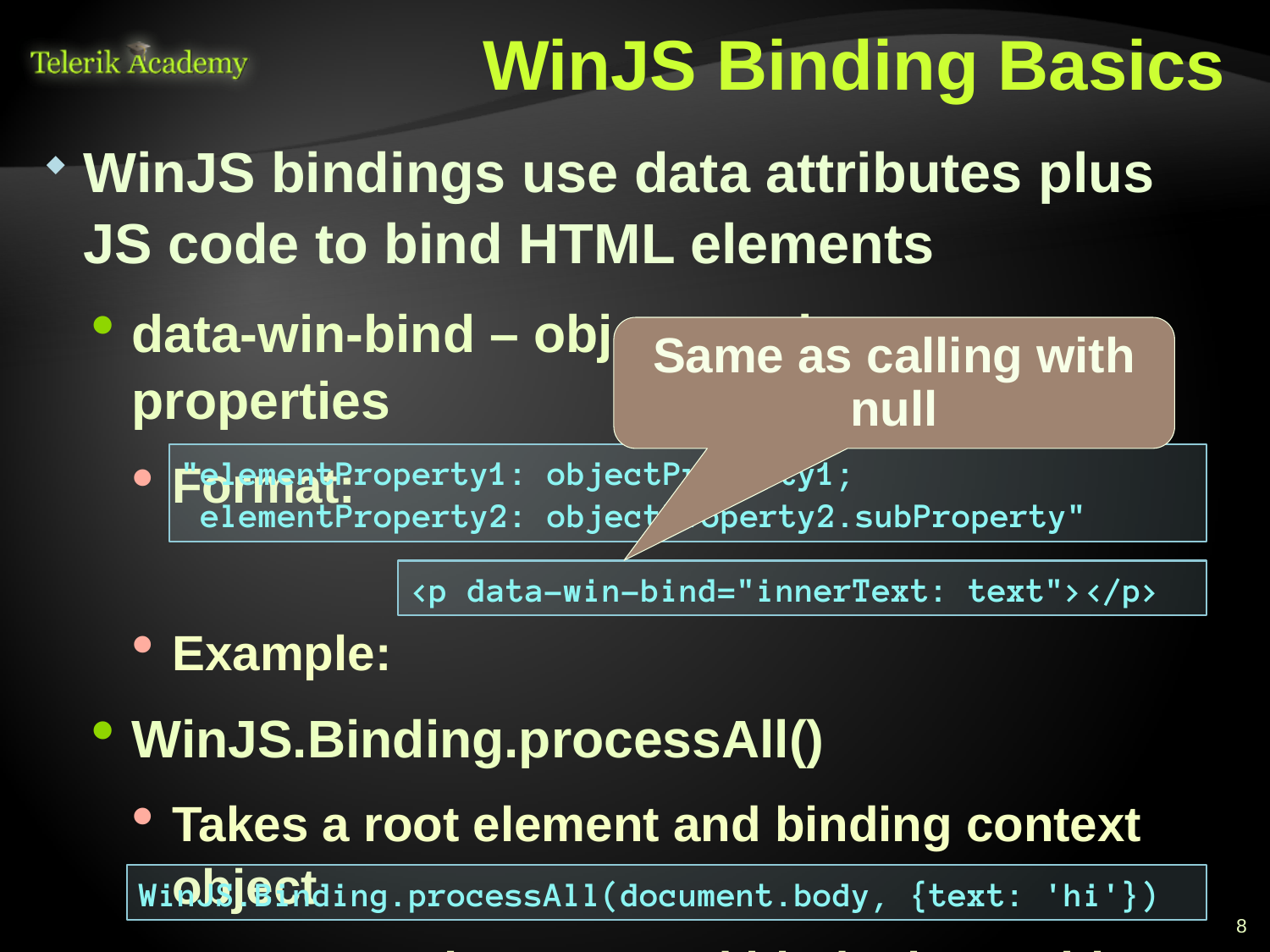

# WinJS Binding Basics
WinJS bindings use data attributes plus JS code to bind HTML elements
data-win-bind – object to element properties
Format:

Example:
WinJS.Binding.processAll()
Takes a root element and binding context object
Traverses elements and binds them with context
Same as calling with null
"elementProperty1: objectProperty1;
 elementProperty2: objectProperty2.subProperty"
<p data-win-bind="innerText: text"></p>
WinJS.Binding.processAll(document.body, {text: 'hi'})
8